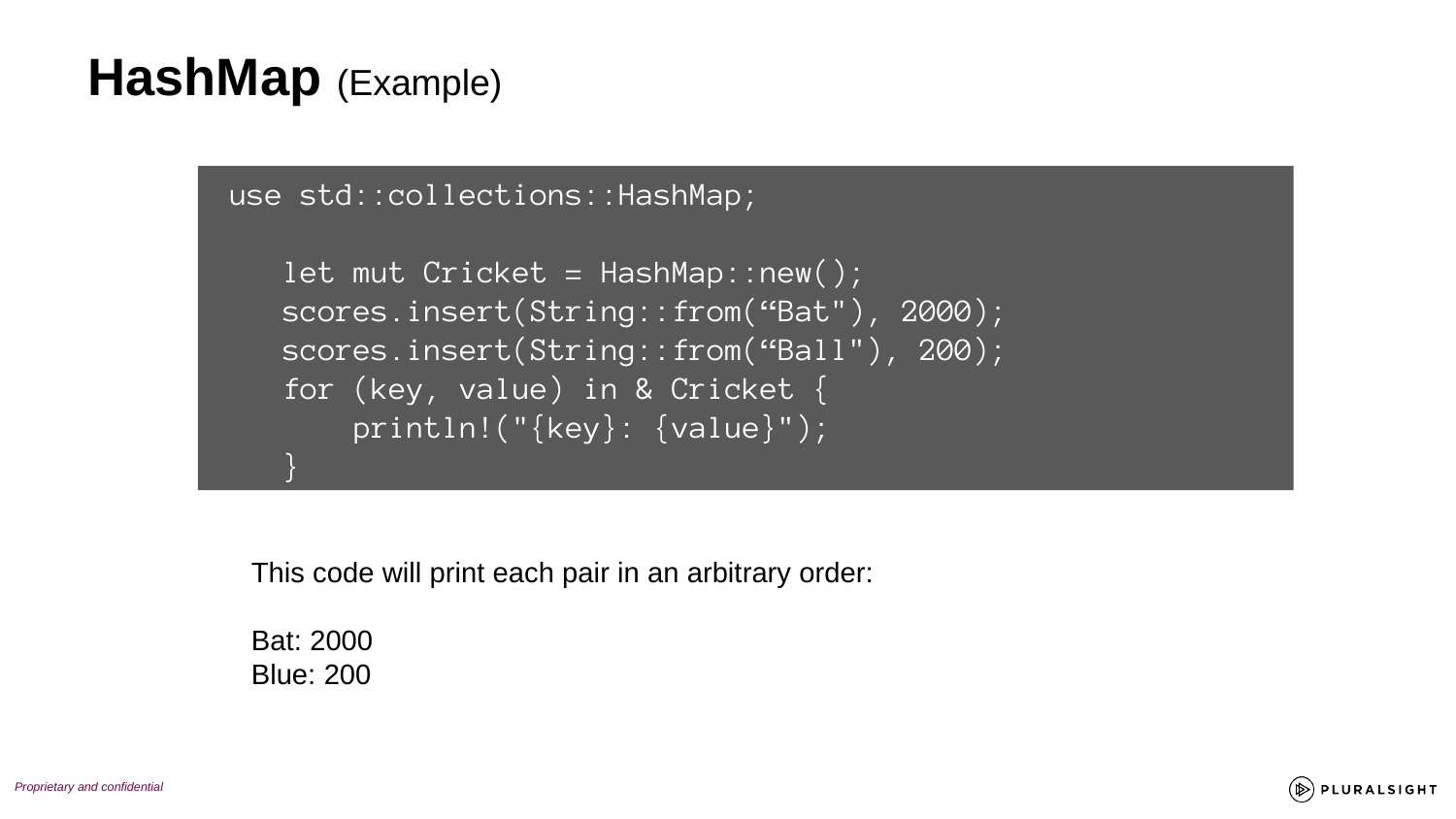

HashMap (Example)
 use std::collections::HashMap;

    let mut Cricket = HashMap::new();
    scores.insert(String::from(“Bat"), 2000);
    scores.insert(String::from(“Ball"), 200);
    for (key, value) in & Cricket {
        println!("{key}: {value}");
    }
This code will print each pair in an arbitrary order:

Bat: 2000
Blue: 200